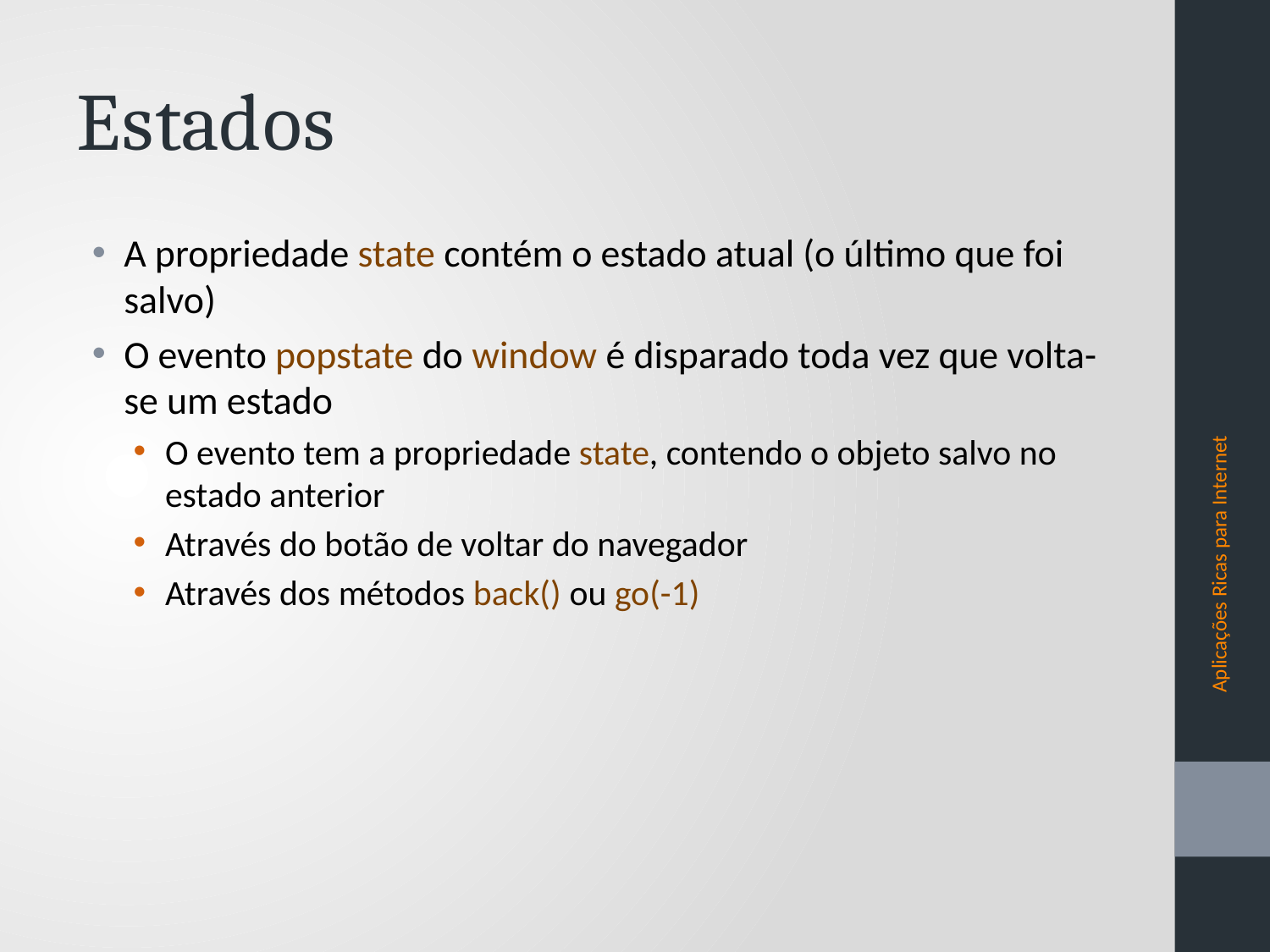

# Estados
A propriedade state contém o estado atual (o último que foi salvo)
O evento popstate do window é disparado toda vez que volta-se um estado
O evento tem a propriedade state, contendo o objeto salvo no estado anterior
Através do botão de voltar do navegador
Através dos métodos back() ou go(-1)
Aplicações Ricas para Internet